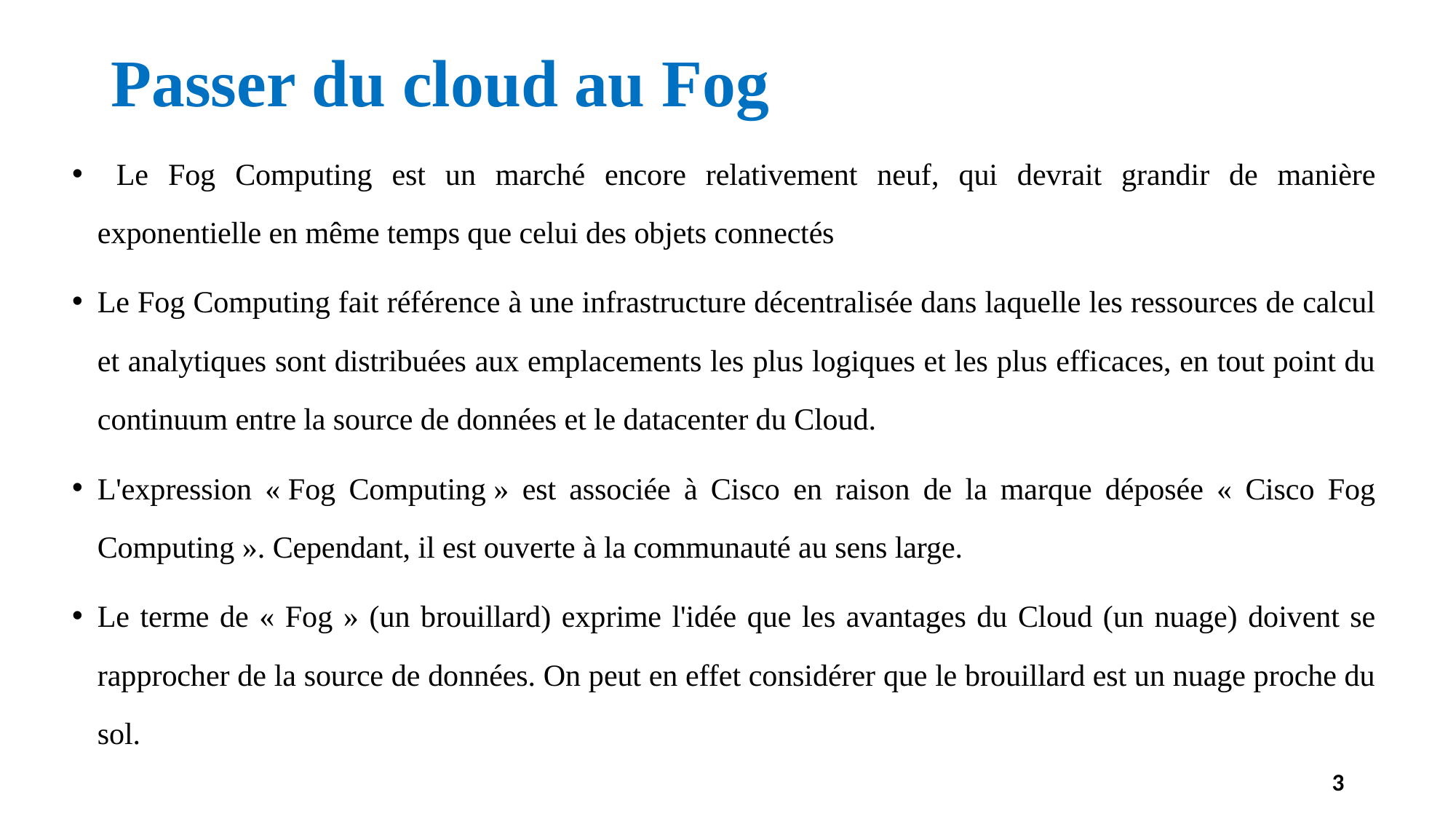

# Passer du cloud au Fog
 Le Fog Computing est un marché encore relativement neuf, qui devrait grandir de manière exponentielle en même temps que celui des objets connectés
Le Fog Computing fait référence à une infrastructure décentralisée dans laquelle les ressources de calcul et analytiques sont distribuées aux emplacements les plus logiques et les plus efficaces, en tout point du continuum entre la source de données et le datacenter du Cloud.
L'expression « Fog Computing » est associée à Cisco en raison de la marque déposée « Cisco Fog Computing ». Cependant, il est ouverte à la communauté au sens large.
Le terme de « Fog » (un brouillard) exprime l'idée que les avantages du Cloud (un nuage) doivent se rapprocher de la source de données. On peut en effet considérer que le brouillard est un nuage proche du sol.
3